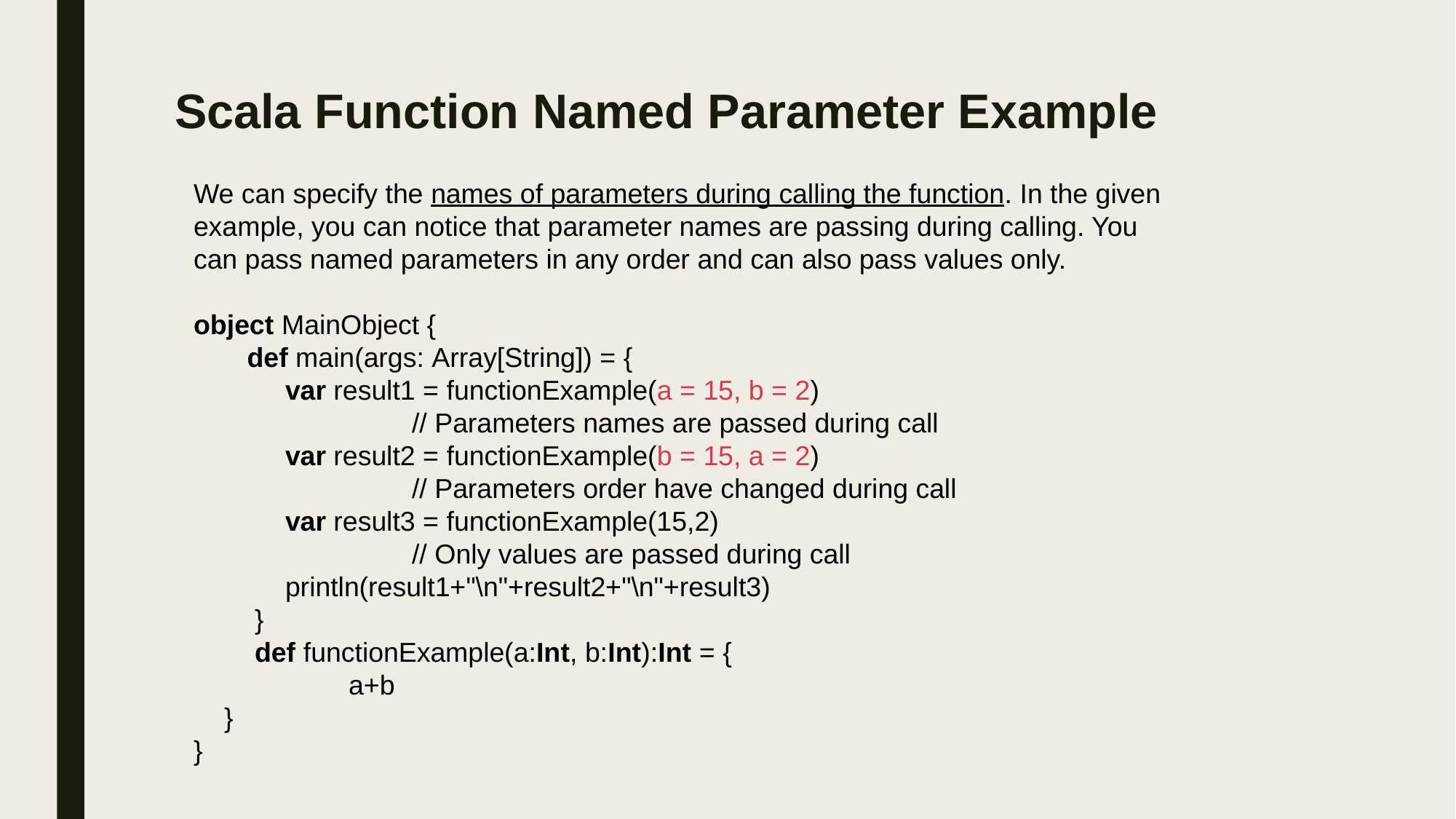

# Scala Function Named Parameter Example
We can specify the names of parameters during calling the function. In the given example, you can notice that parameter names are passing during calling. You can pass named parameters in any order and can also pass values only.

object MainObject {
       def main(args: Array[String]) = {
            var result1 = functionExample(a = 15, b = 2)
		// Parameters names are passed during call
            var result2 = functionExample(b = 15, a = 2)
		// Parameters order have changed during call
            var result3 = functionExample(15,2)
		// Only values are passed during call
            println(result1+"\n"+result2+"\n"+result3)
        }
        def functionExample(a:Int, b:Int):Int = {
	      a+b
    }
}